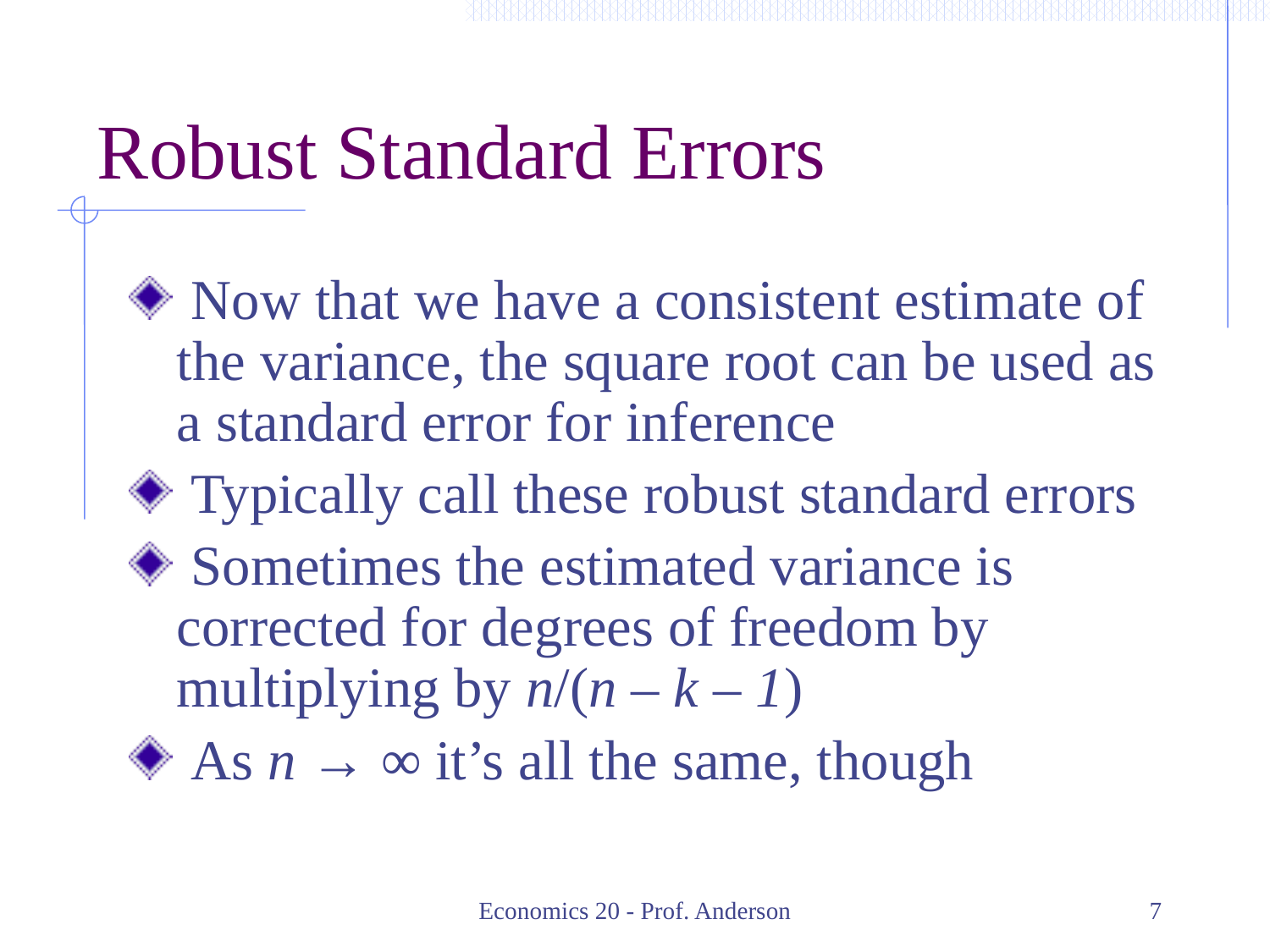

# Robust Standard Errors
 Now that we have a consistent estimate of the variance, the square root can be used as a standard error for inference
 Typically call these robust standard errors
 Sometimes the estimated variance is corrected for degrees of freedom by multiplying by n/(n – k – 1)
 As n → ∞ it’s all the same, though
Economics 20 - Prof. Anderson
7